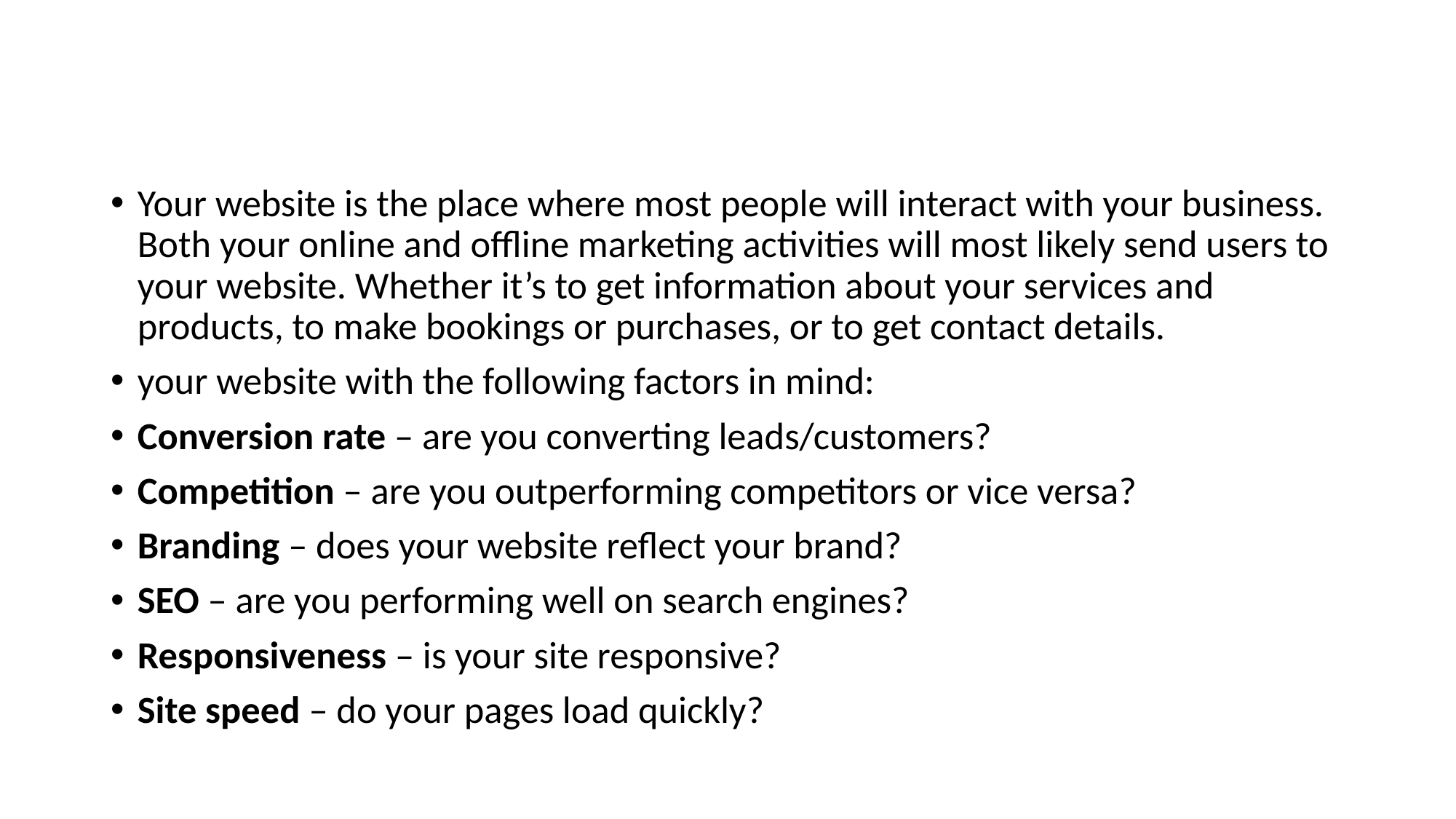

#
Your website is the place where most people will interact with your business. Both your online and offline marketing activities will most likely send users to your website. Whether it’s to get information about your services and products, to make bookings or purchases, or to get contact details.
your website with the following factors in mind:
Conversion rate – are you converting leads/customers?
Competition – are you outperforming competitors or vice versa?
Branding – does your website reflect your brand?
SEO – are you performing well on search engines?
Responsiveness – is your site responsive?
Site speed – do your pages load quickly?